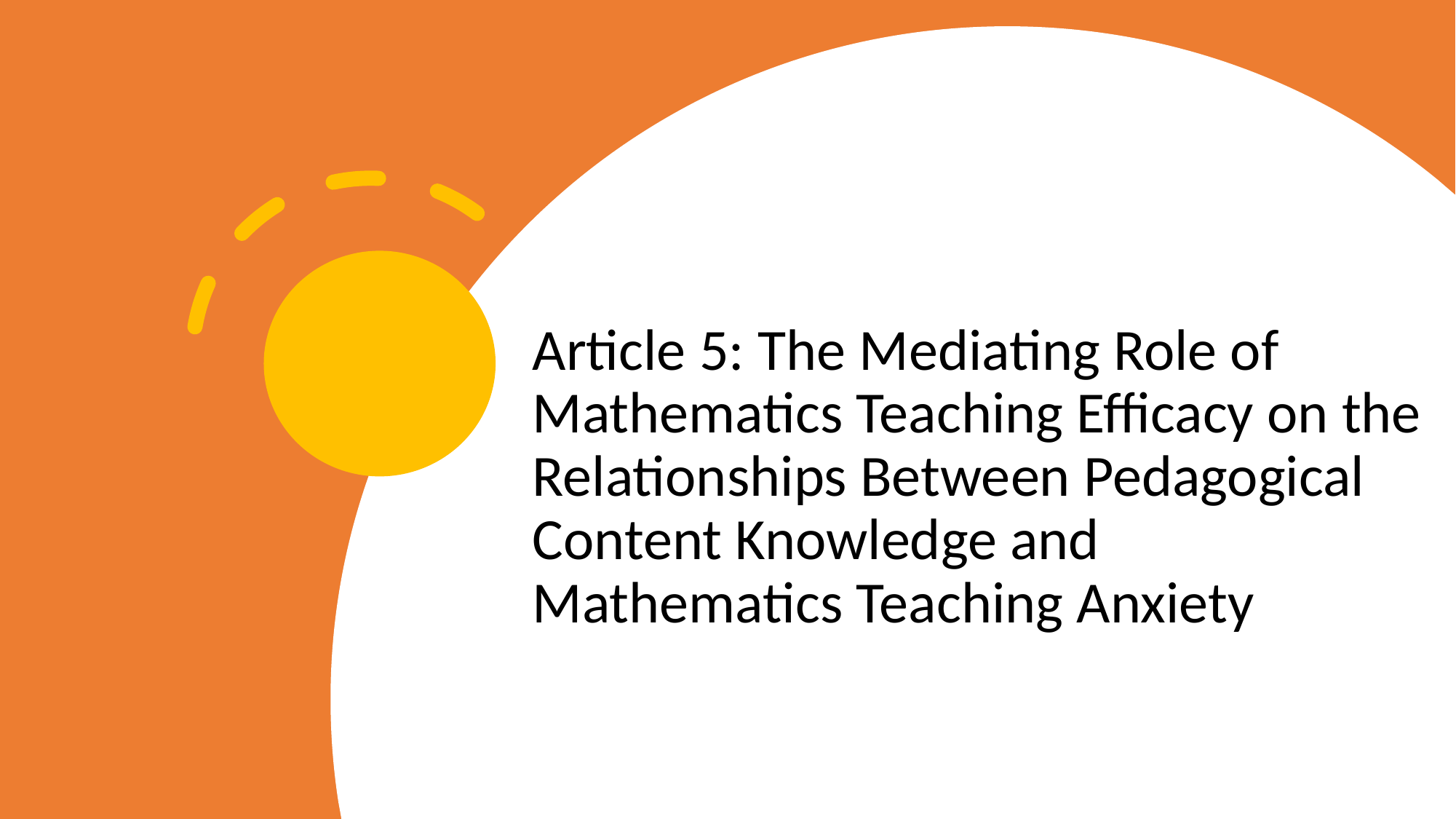

# Article 5: The Mediating Role of Mathematics Teaching Efficacy on the Relationships Between Pedagogical Content Knowledge and Mathematics Teaching Anxiety